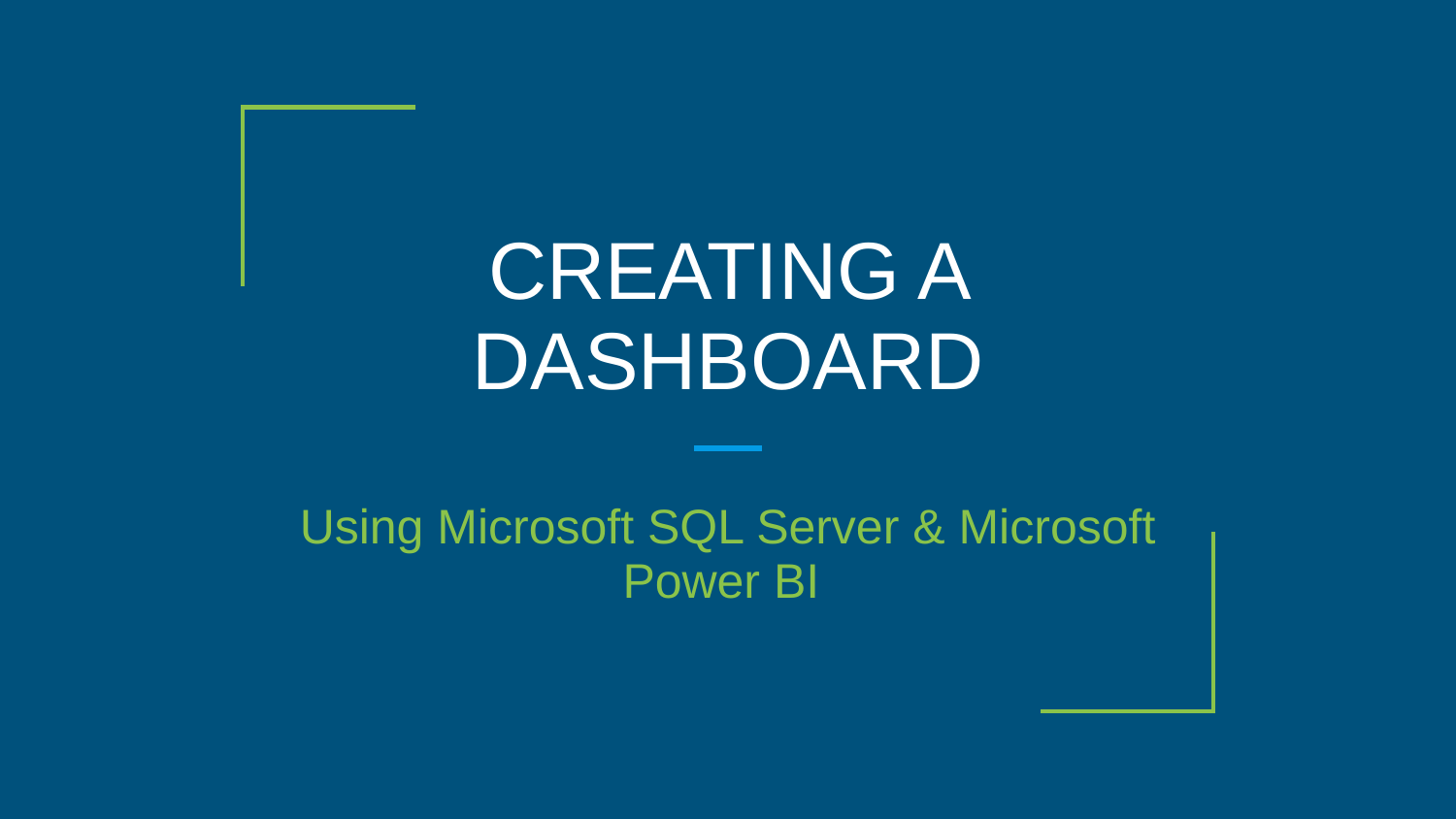

# CREATING A DASHBOARD
Using Microsoft SQL Server & Microsoft Power BI